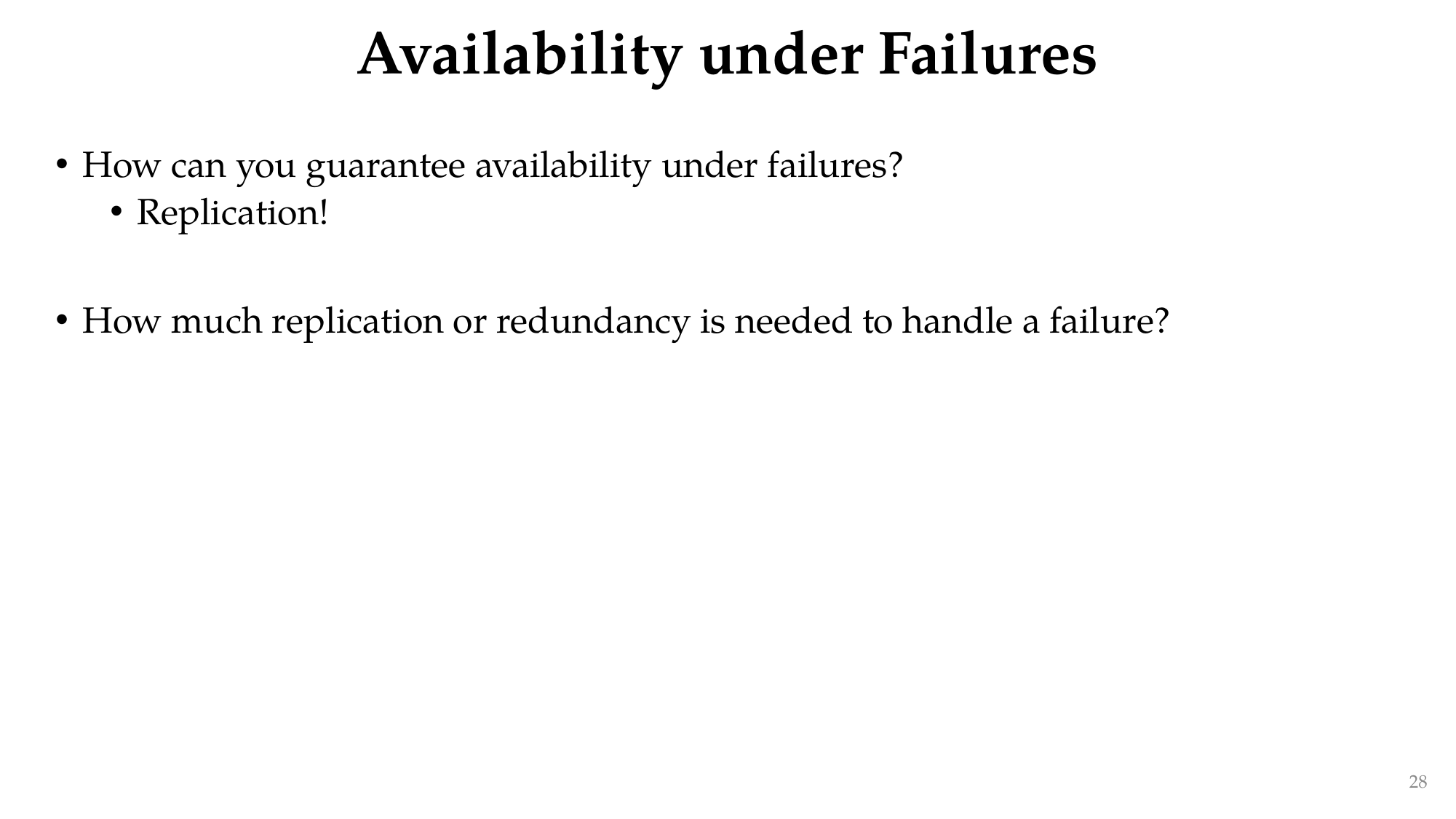

# Availability under Failures
How can you guarantee availability under failures?
Replication!

How much replication or redundancy is needed to handle a failure?

28